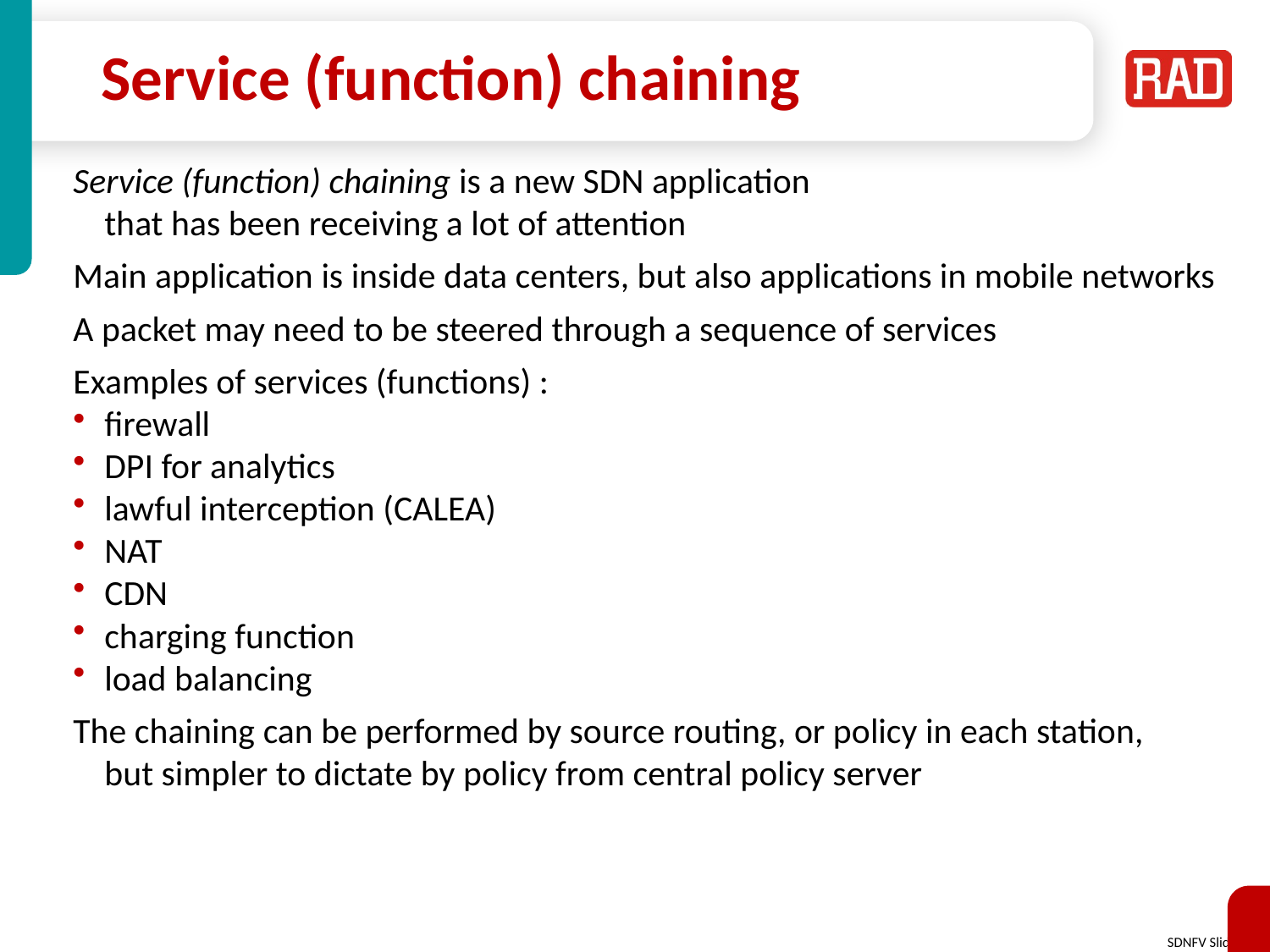

# Service (function) chaining
Service (function) chaining is a new SDN application
	that has been receiving a lot of attention
Main application is inside data centers, but also applications in mobile networks
A packet may need to be steered through a sequence of services
Examples of services (functions) :
firewall
DPI for analytics
lawful interception (CALEA)
NAT
CDN
charging function
load balancing
The chaining can be performed by source routing, or policy in each station,
	but simpler to dictate by policy from central policy server